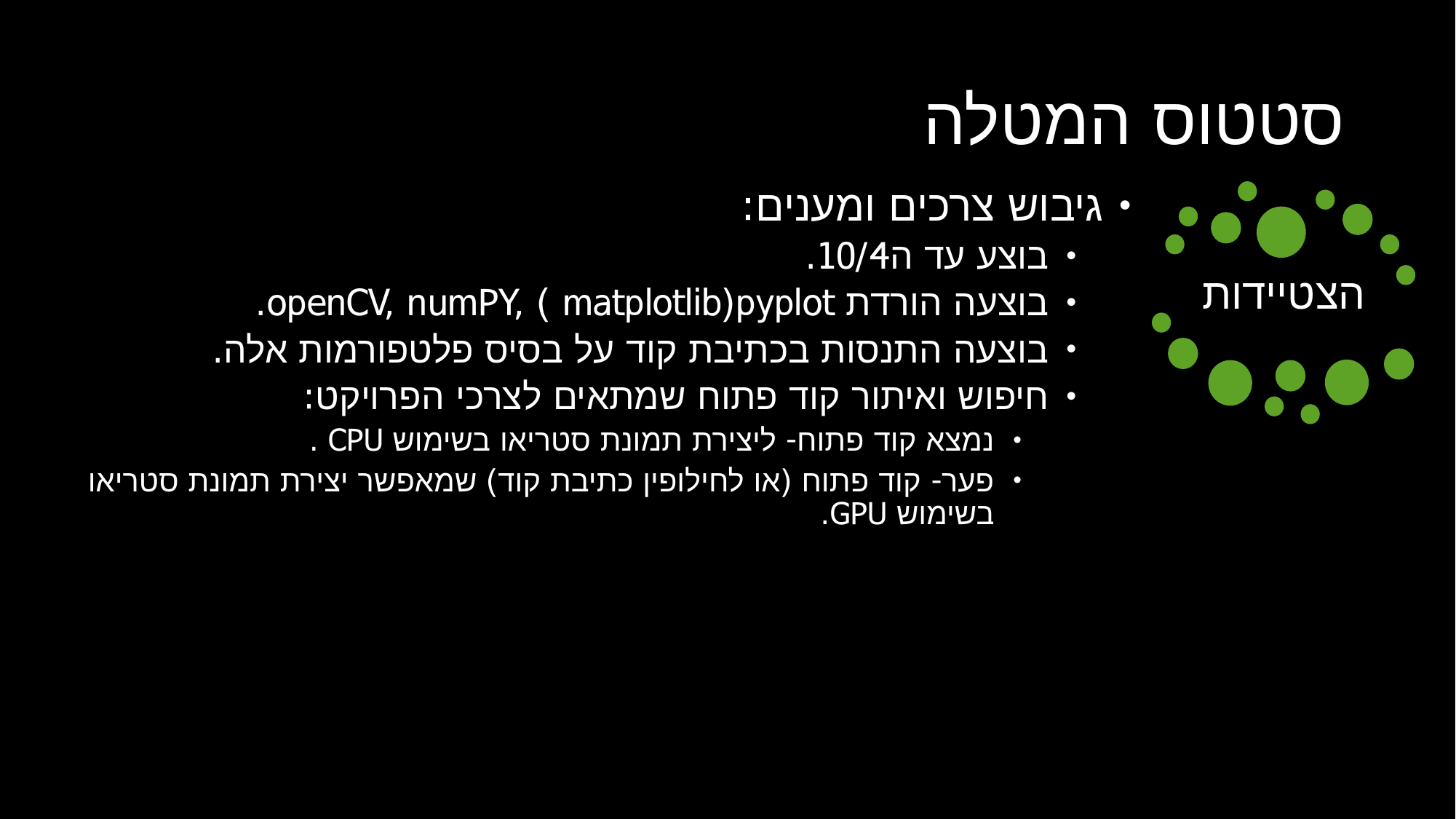

# סטטוס המטלה
גיבוש צרכים ומענים:
בוצע עד ה10/4.
בוצעה הורדת openCV, numPY, ( matplotlib)pyplot.
בוצעה התנסות בכתיבת קוד על בסיס פלטפורמות אלה.
חיפוש ואיתור קוד פתוח שמתאים לצרכי הפרויקט:
נמצא קוד פתוח- ליצירת תמונת סטריאו בשימוש CPU .
פער- קוד פתוח (או לחילופין כתיבת קוד) שמאפשר יצירת תמונת סטריאו בשימוש GPU.

הצטיידות